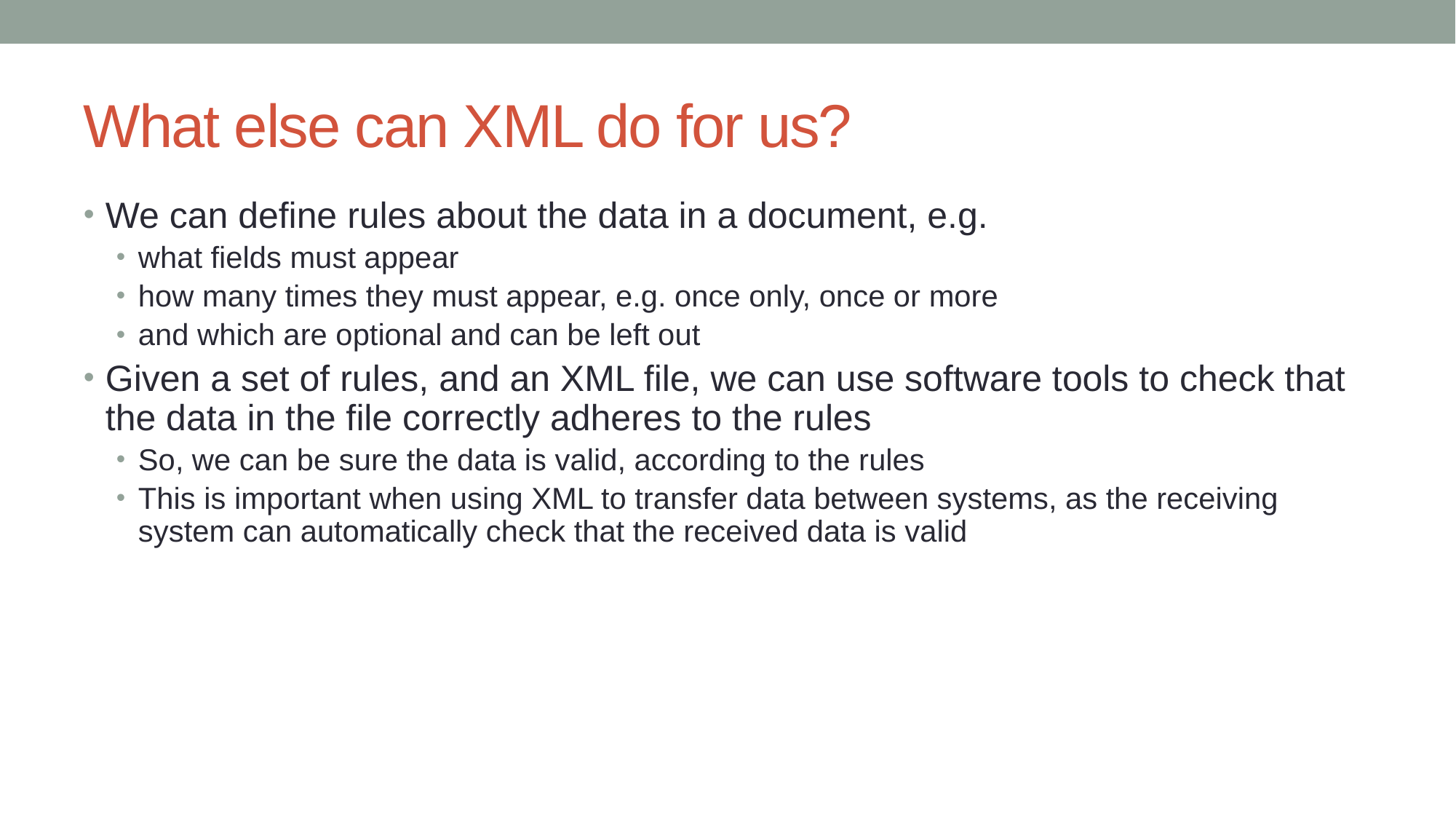

# What else can XML do for us?
We can define rules about the data in a document, e.g.
what fields must appear
how many times they must appear, e.g. once only, once or more
and which are optional and can be left out
Given a set of rules, and an XML file, we can use software tools to check that the data in the file correctly adheres to the rules
So, we can be sure the data is valid, according to the rules
This is important when using XML to transfer data between systems, as the receiving system can automatically check that the received data is valid